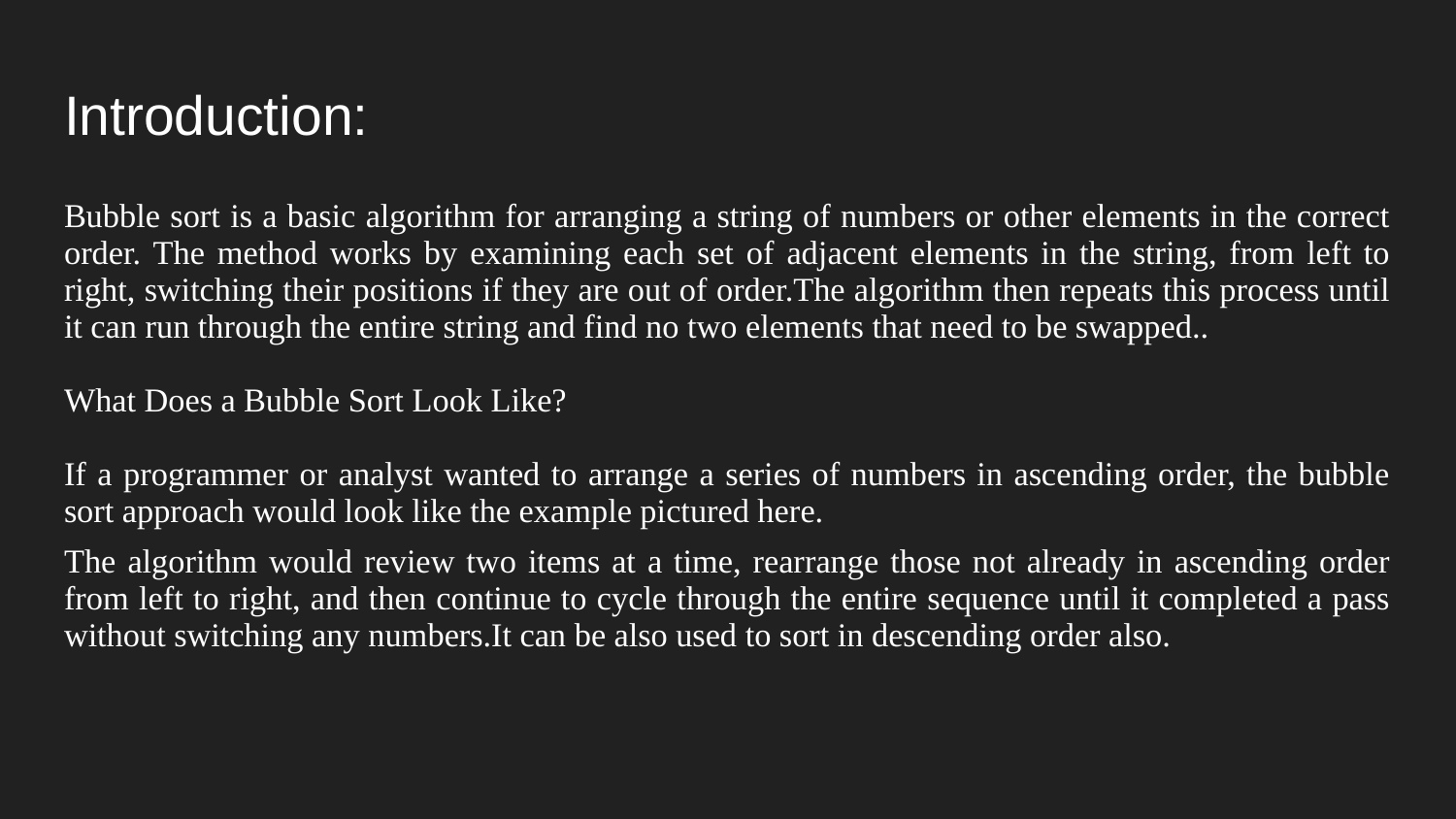

# Introduction:
Bubble sort is a basic algorithm for arranging a string of numbers or other elements in the correct order. The method works by examining each set of adjacent elements in the string, from left to right, switching their positions if they are out of order.The algorithm then repeats this process until it can run through the entire string and find no two elements that need to be swapped..

What Does a Bubble Sort Look Like?

If a programmer or analyst wanted to arrange a series of numbers in ascending order, the bubble sort approach would look like the example pictured here.
The algorithm would review two items at a time, rearrange those not already in ascending order from left to right, and then continue to cycle through the entire sequence until it completed a pass without switching any numbers.It can be also used to sort in descending order also.